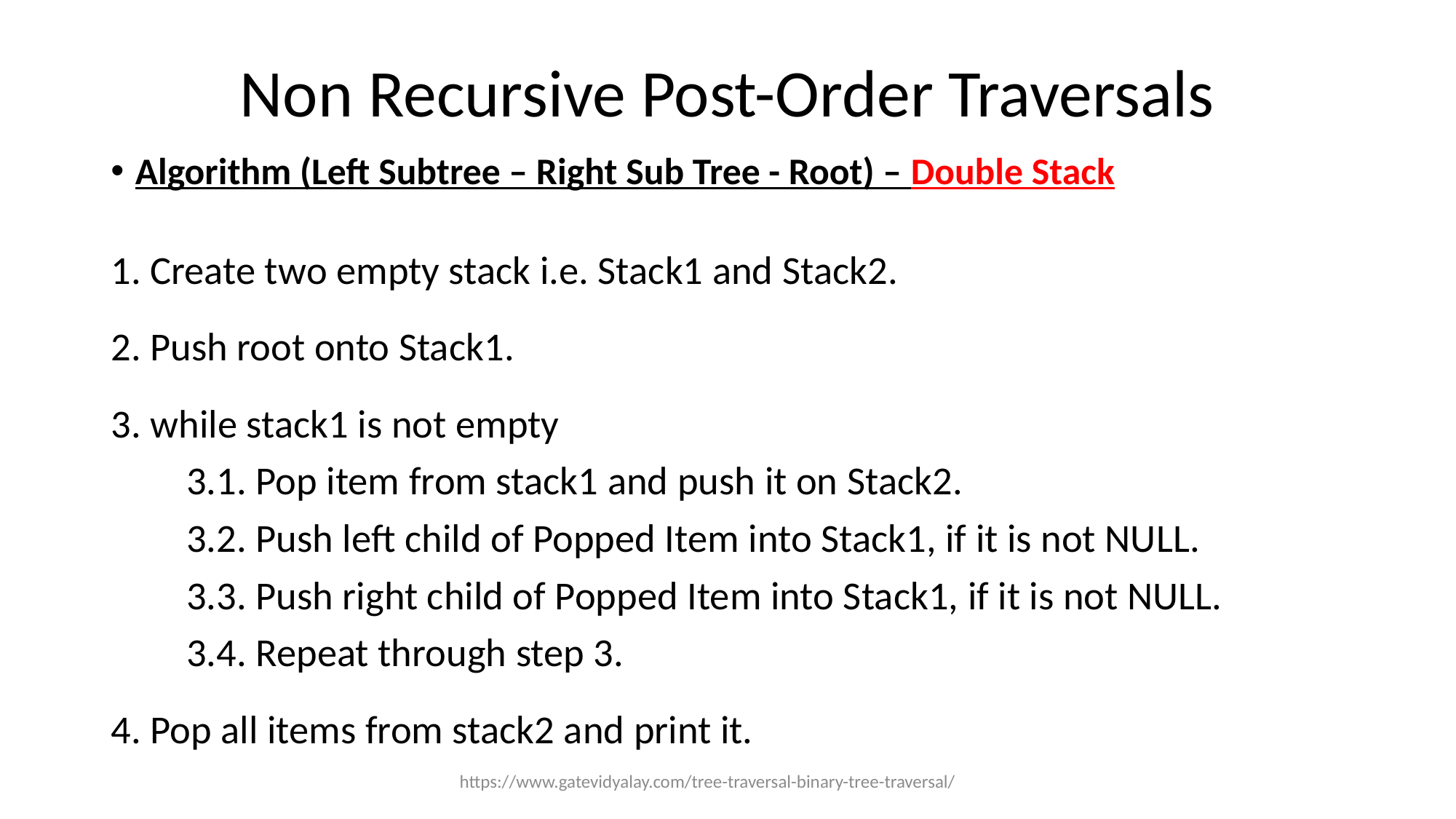

# Non Recursive Post-Order Traversals
Algorithm (Left Subtree – Right Sub Tree - Root) – Double Stack

1. Create two empty stack i.e. Stack1 and Stack2.

2. Push root onto Stack1.

3. while stack1 is not empty
	3.1. Pop item from stack1 and push it on Stack2.
	3.2. Push left child of Popped Item into Stack1, if it is not NULL.
	3.3. Push right child of Popped Item into Stack1, if it is not NULL.
	3.4. Repeat through step 3.

4. Pop all items from stack2 and print it.
https://www.gatevidyalay.com/tree-traversal-binary-tree-traversal/